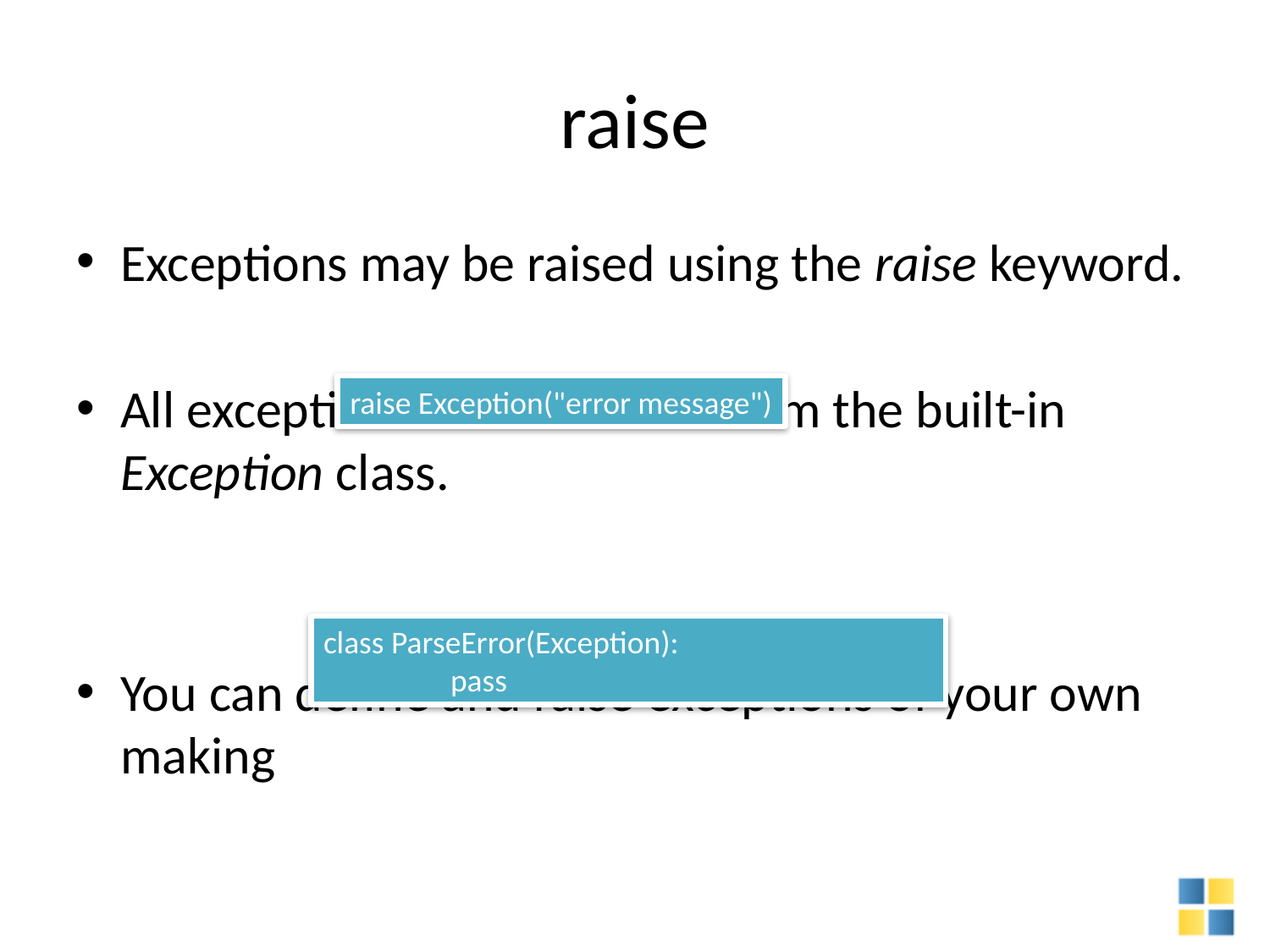

# raise
Exceptions may be raised using the raise keyword.

All exceptions are extended from the built-in Exception class.

You can define and raise exceptions of your own making

raise Exception("error message")
class ParseError(Exception):
	pass